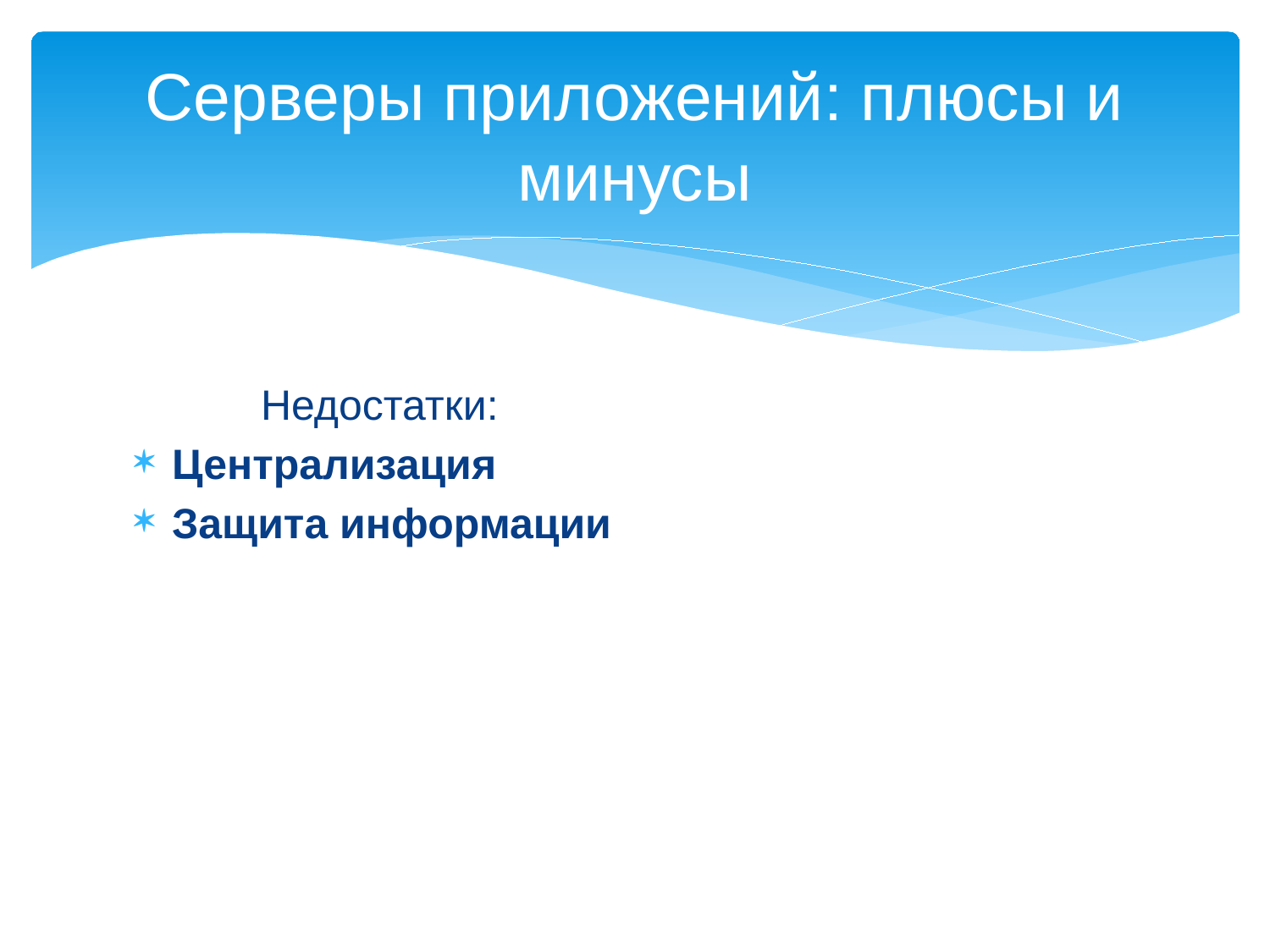

# Серверы приложений: плюсы и минусы
	Недостатки:
Централизация
Защита информации